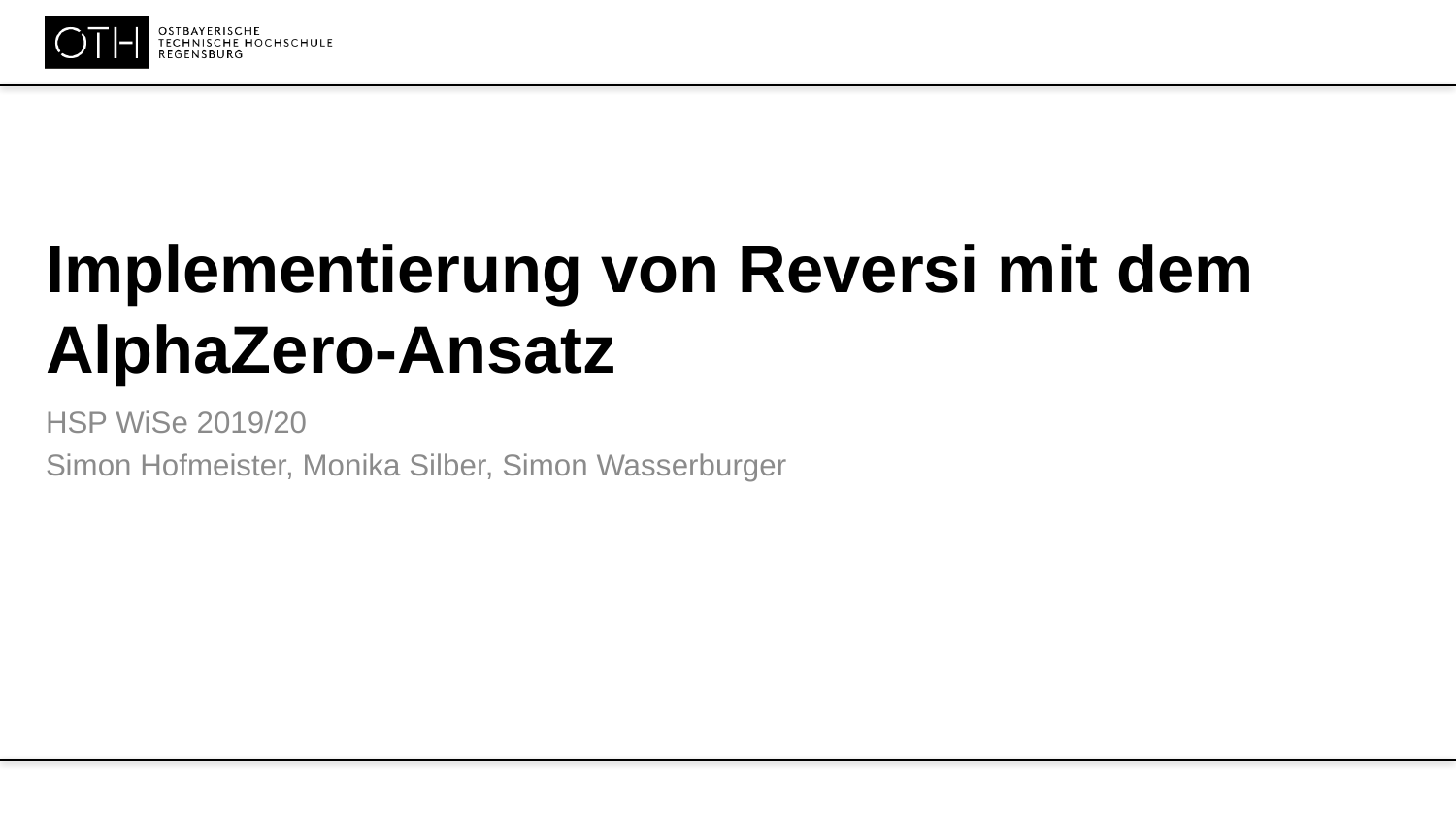

# Implementierung von Reversi mit dem AlphaZero-Ansatz
HSP WiSe 2019/20
Simon Hofmeister, Monika Silber, Simon Wasserburger